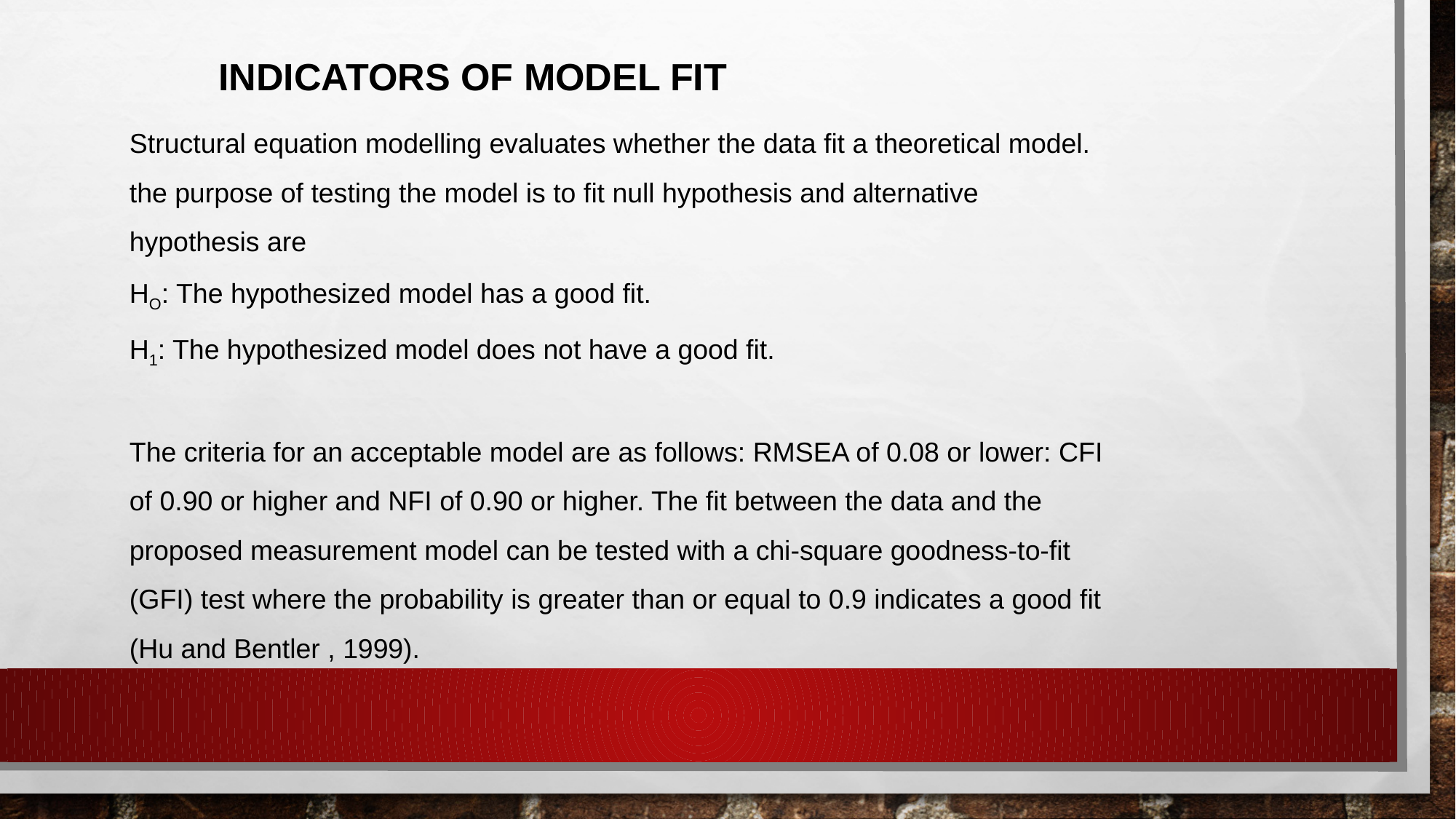

INDICATORS OF MODEL FIT
Structural equation modelling evaluates whether the data fit a theoretical model.
the purpose of testing the model is to fit null hypothesis and alternative hypothesis are
HO: The hypothesized model has a good fit.
H1: The hypothesized model does not have a good fit.

The criteria for an acceptable model are as follows: RMSEA of 0.08 or lower: CFI of 0.90 or higher and NFI of 0.90 or higher. The fit between the data and the proposed measurement model can be tested with a chi-square goodness-to-fit (GFI) test where the probability is greater than or equal to 0.9 indicates a good fit (Hu and Bentler , 1999).